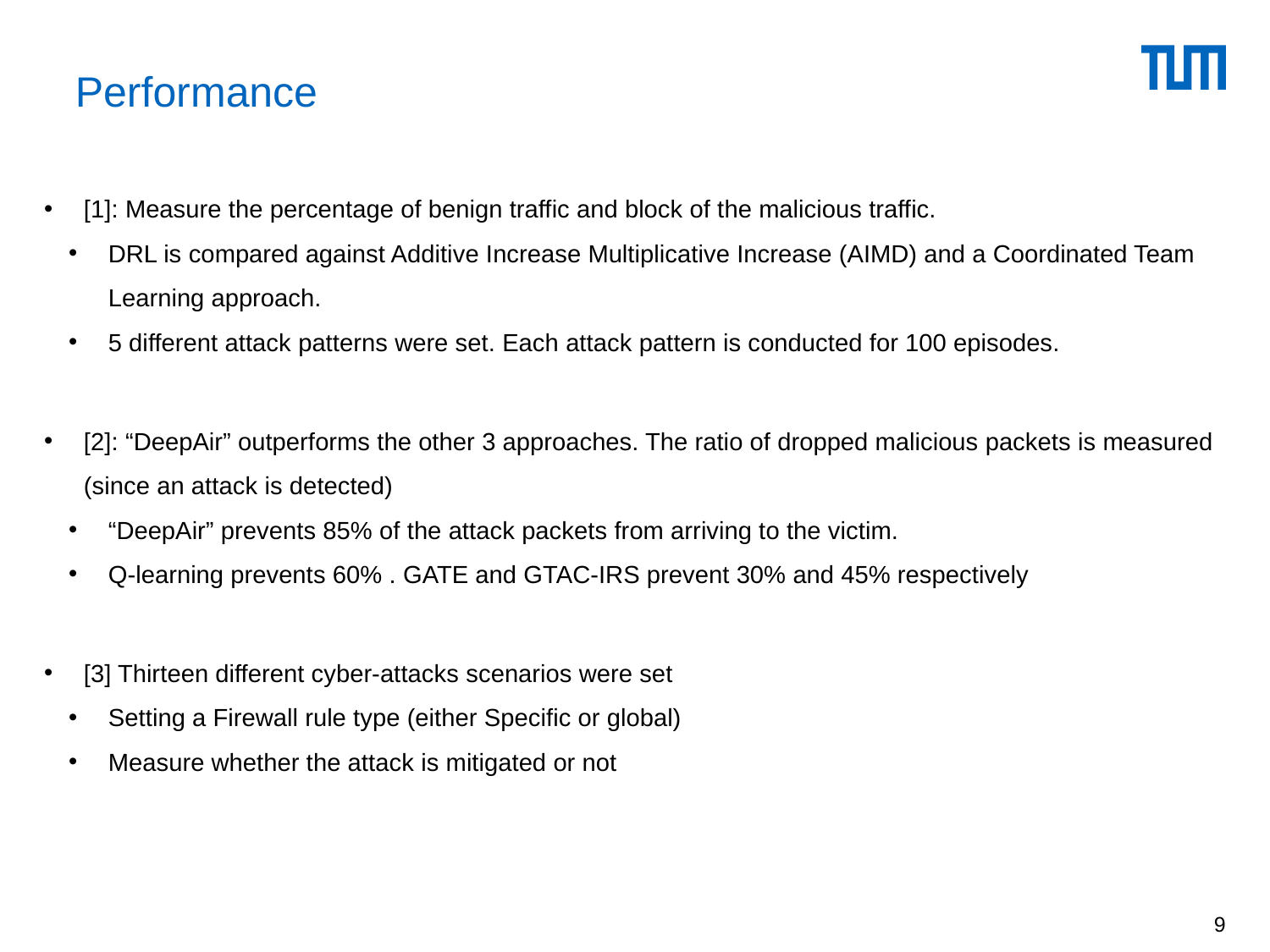

# Performance
[1]: Measure the percentage of benign traffic and block of the malicious traffic.
DRL is compared against Additive Increase Multiplicative Increase (AIMD) and a Coordinated Team Learning approach.
5 different attack patterns were set. Each attack pattern is conducted for 100 episodes.

[2]: “DeepAir” outperforms the other 3 approaches. The ratio of dropped malicious packets is measured (since an attack is detected)
“DeepAir” prevents 85% of the attack packets from arriving to the victim.
Q-learning prevents 60% . GATE and GTAC-IRS prevent 30% and 45% respectively

[3] Thirteen different cyber-attacks scenarios were set
Setting a Firewall rule type (either Specific or global)
Measure whether the attack is mitigated or not

.
9